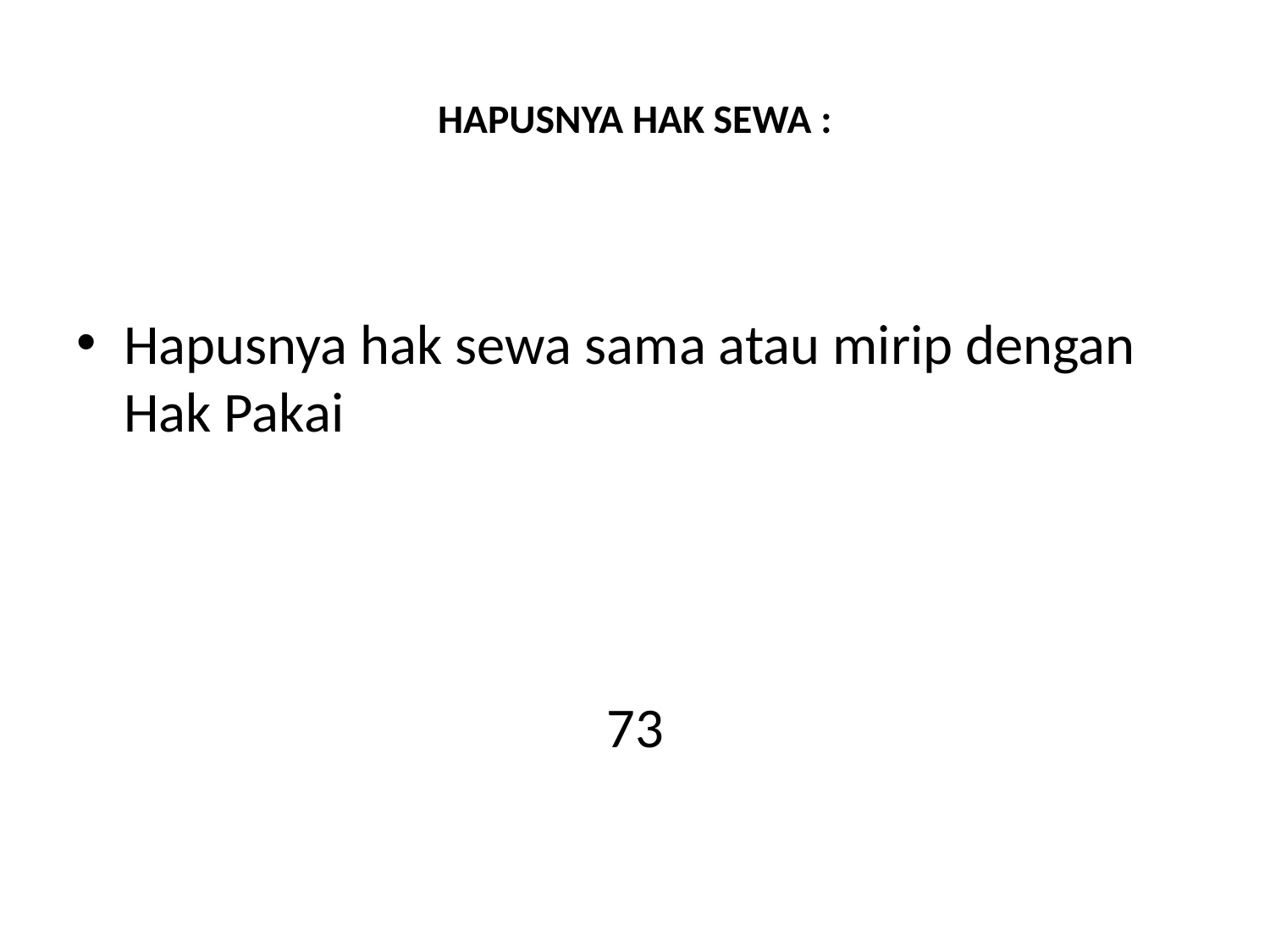

# HAPUSNYA HAK SEWA :

Hapusnya hak sewa sama atau mirip dengan Hak Pakai

73